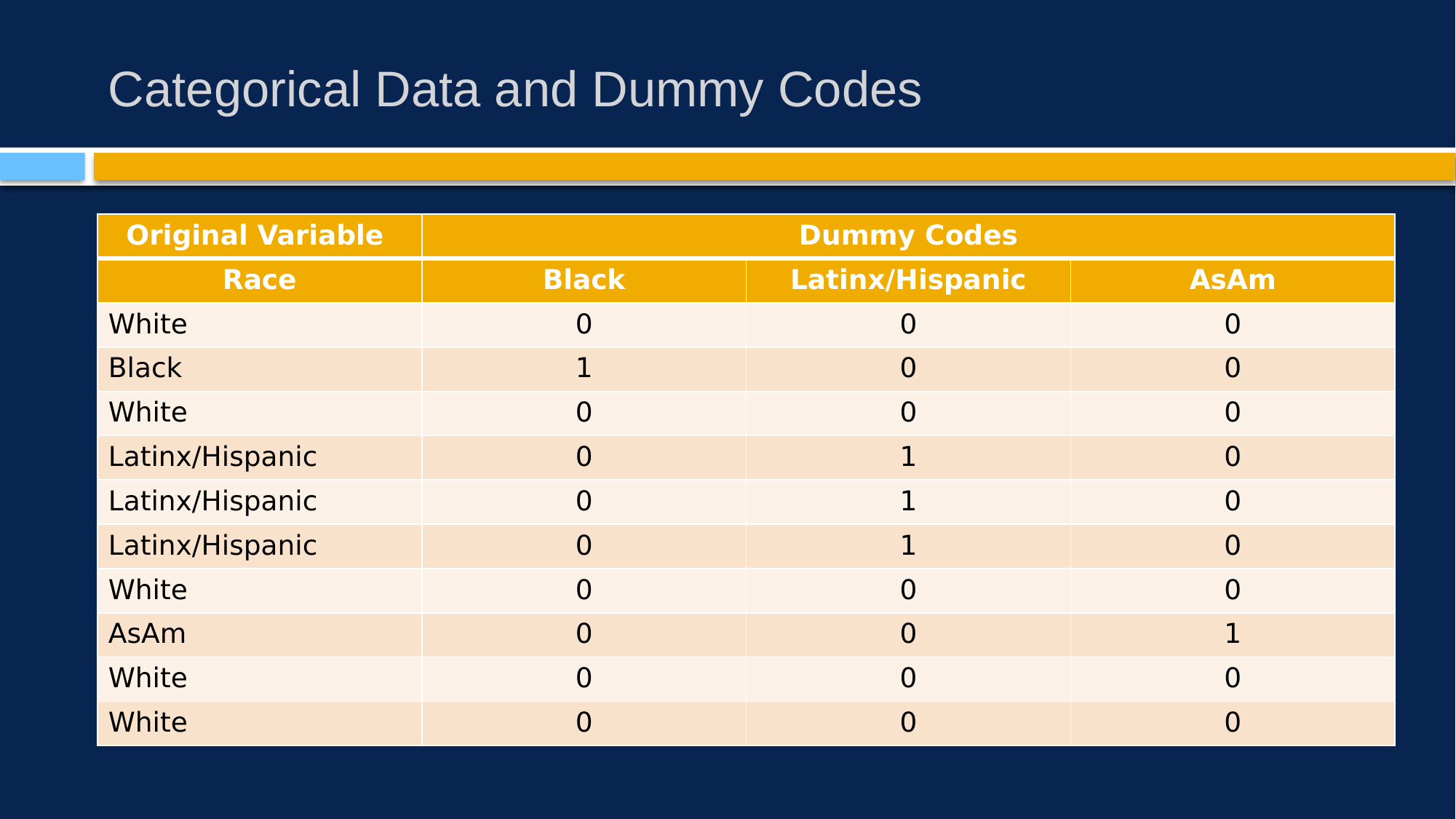

# Categorical Data and Dummy Codes
| Original Variable | Dummy Codes |  |  |
| --- | --- | --- | --- |
| Race | Black | Latinx/Hispanic | AsAm |
| White | 0 | 0 | 0 |
| Black | 1 | 0 | 0 |
| White | 0 | 0 | 0 |
| Latinx/Hispanic | 0 | 1 | 0 |
| Latinx/Hispanic | 0 | 1 | 0 |
| Latinx/Hispanic | 0 | 1 | 0 |
| White | 0 | 0 | 0 |
| AsAm | 0 | 0 | 1 |
| White | 0 | 0 | 0 |
| White | 0 | 0 | 0 |